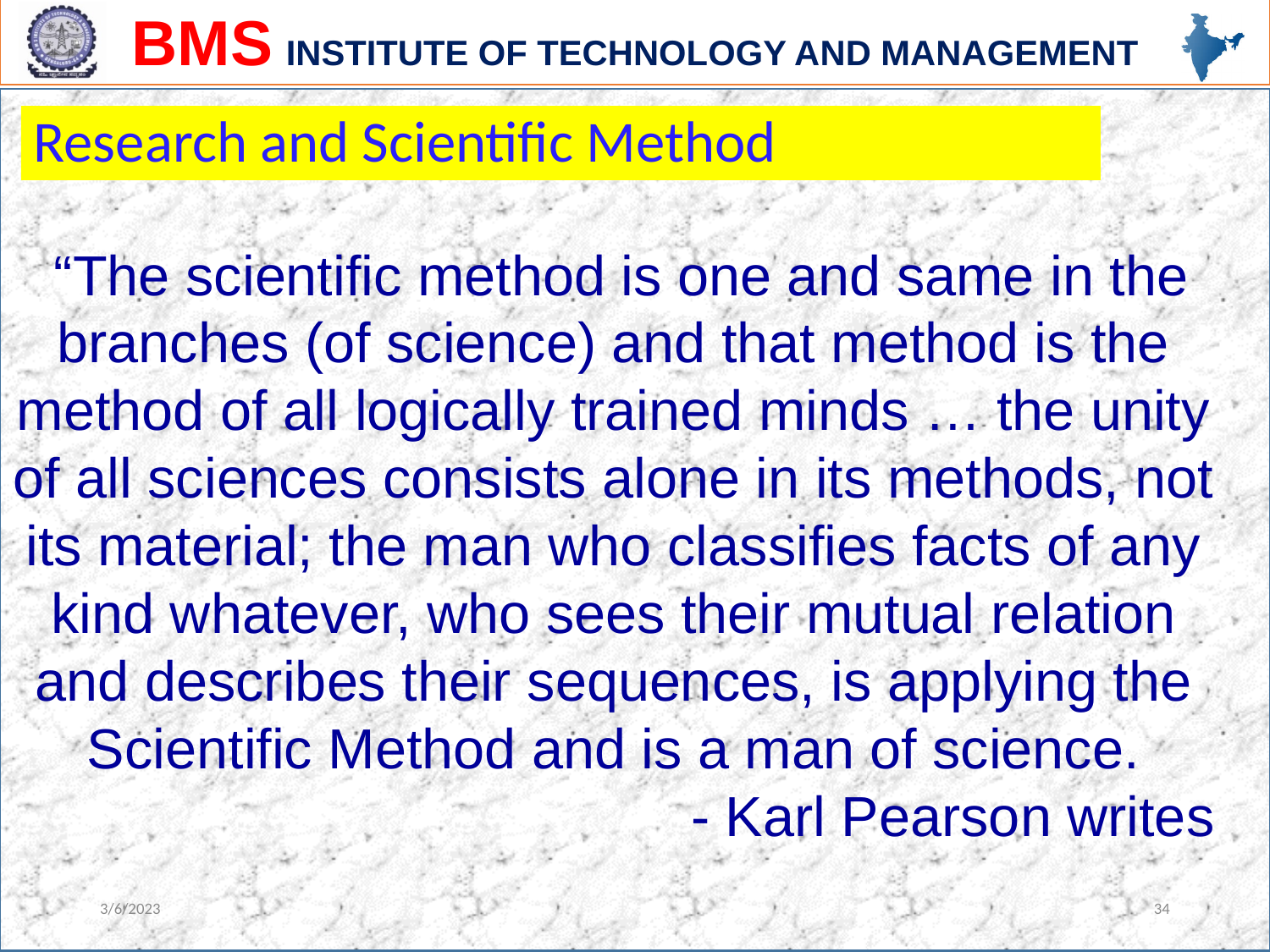

# Research and Scientific Method
 “The scientific method is one and same in the branches (of science) and that method is the method of all logically trained minds … the unity of all sciences consists alone in its methods, not its material; the man who classifies facts of any kind whatever, who sees their mutual relation and describes their sequences, is applying the Scientific Method and is a man of science.
- Karl Pearson writes

3/6/2023
34